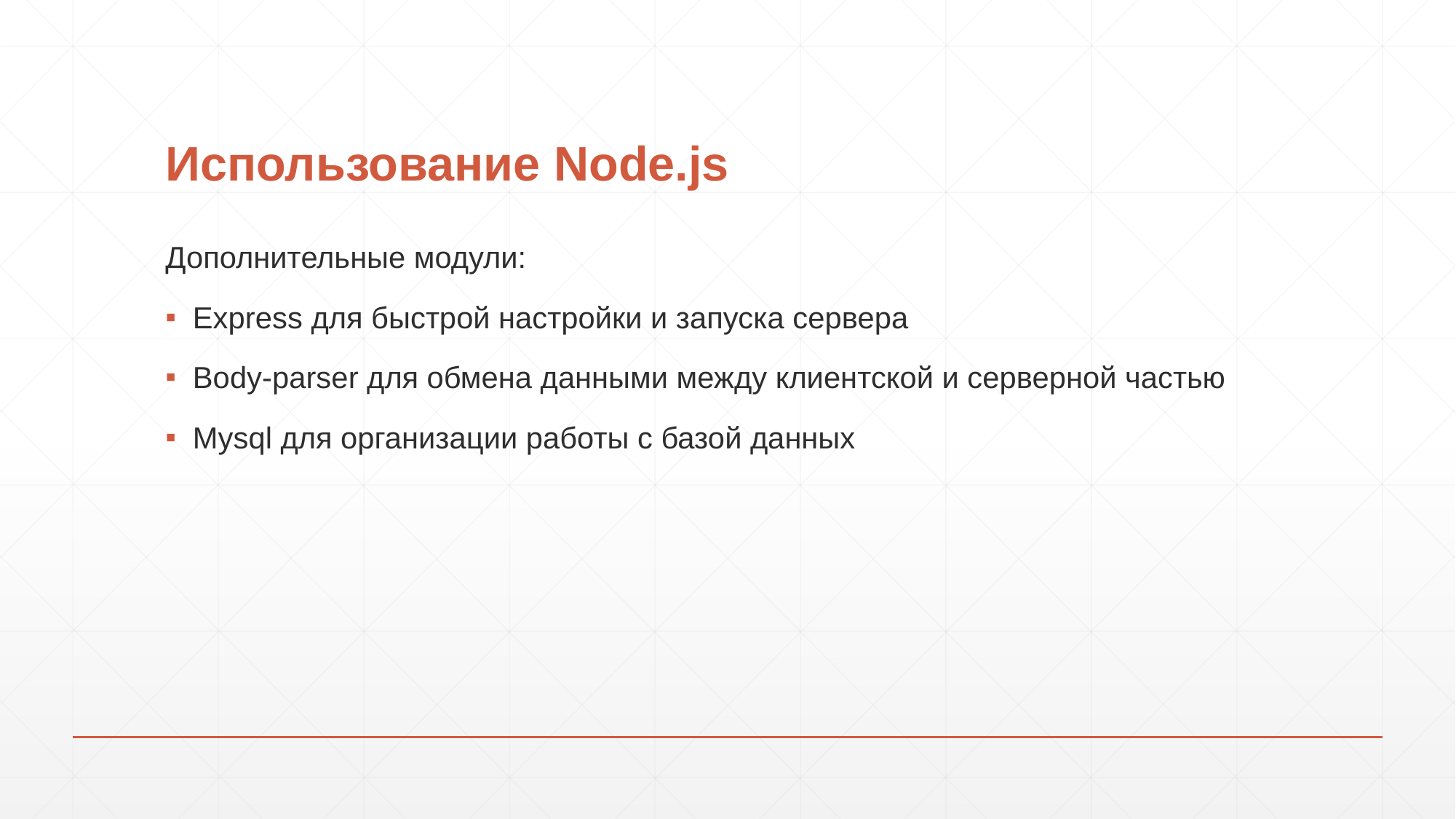

# Использование Node.js
Дополнительные модули:
Express для быстрой настройки и запуска сервера
Body-parser для обмена данными между клиентской и серверной частью
Mysql для организации работы с базой данных